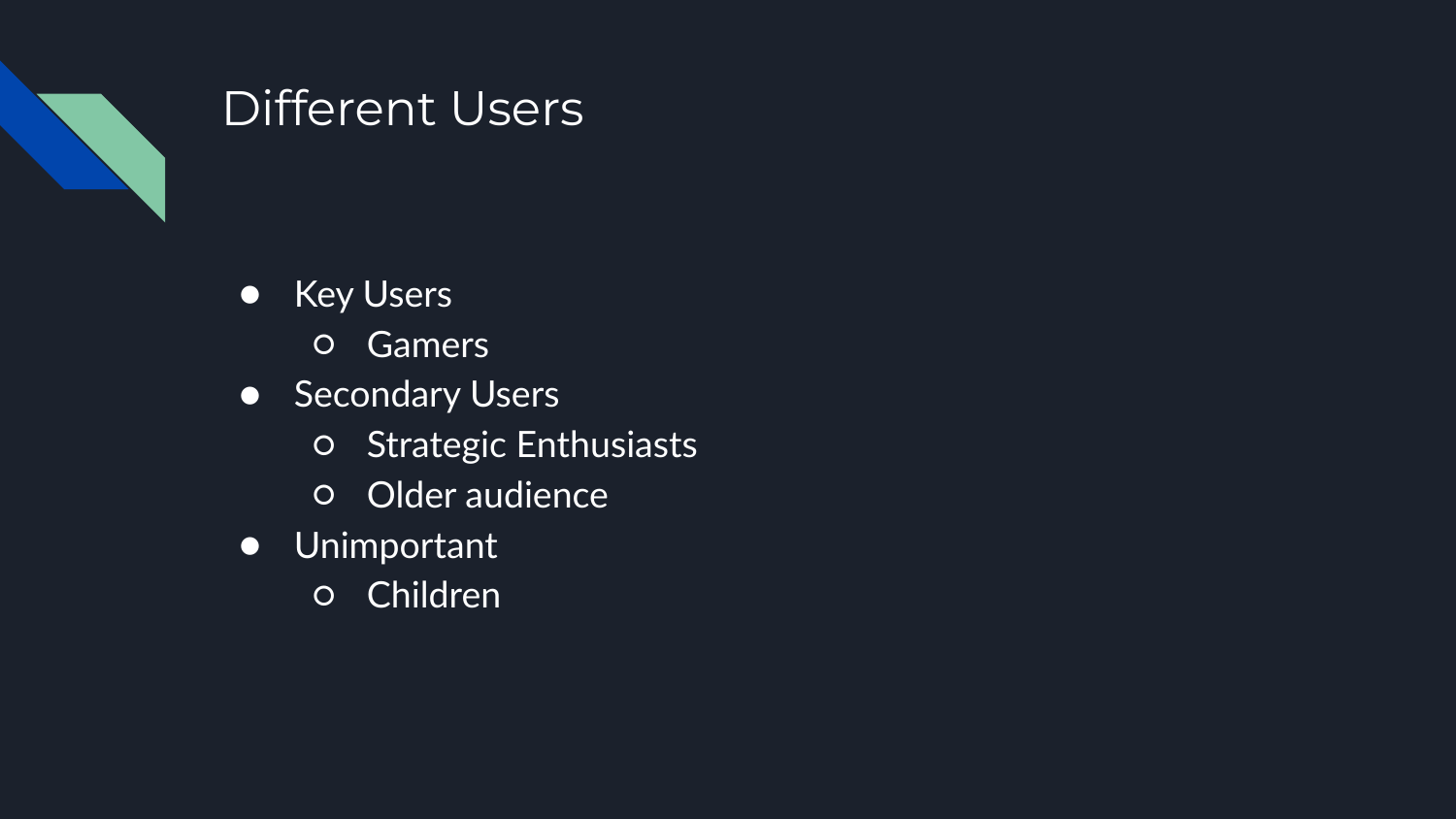

# Different Users
Key Users
Gamers
Secondary Users
Strategic Enthusiasts
Older audience
Unimportant
Children